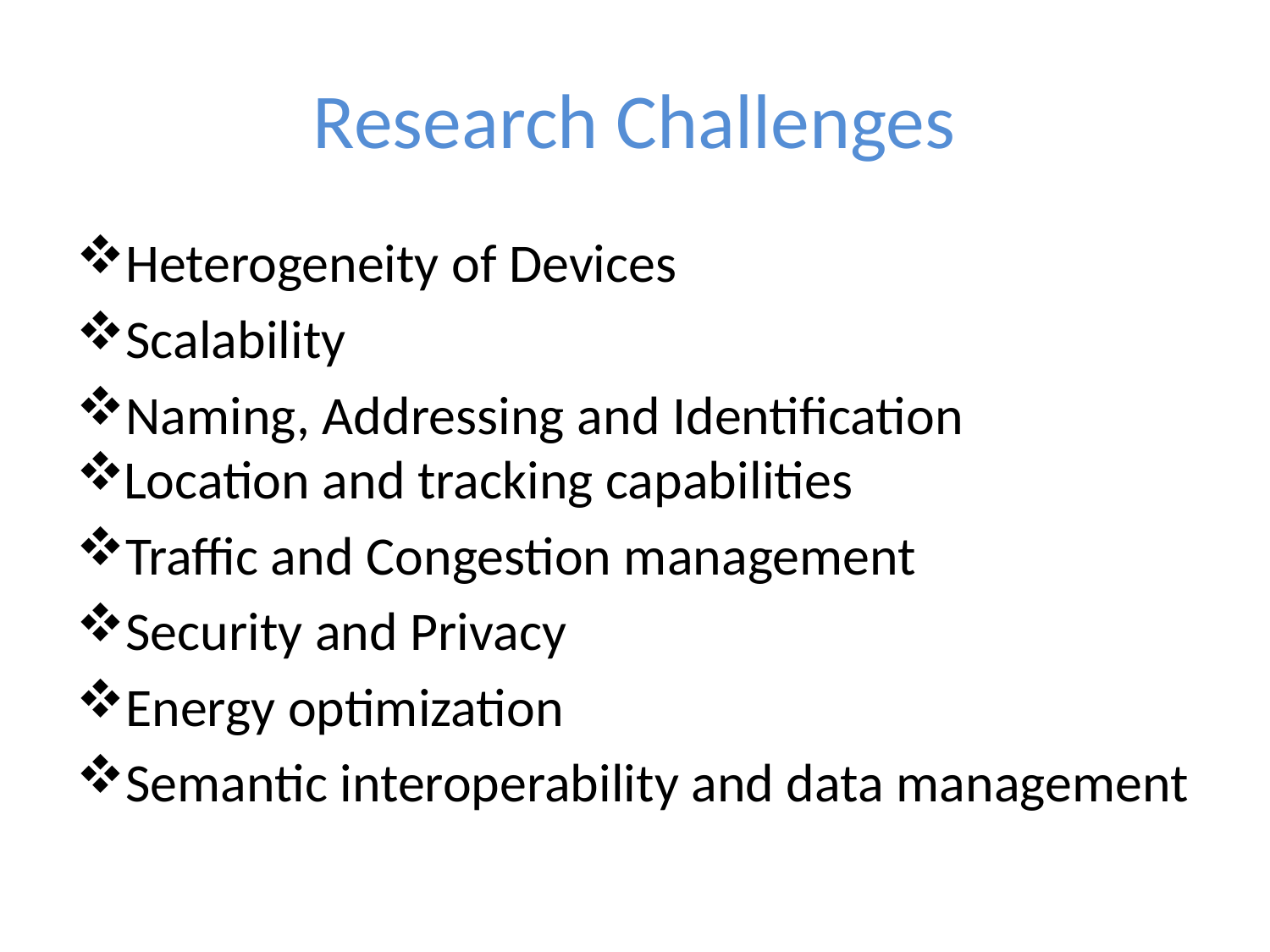

# Research Challenges
Heterogeneity of Devices
Scalability
Naming, Addressing and Identification
Location and tracking capabilities
Traffic and Congestion management
Security and Privacy
Energy optimization
Semantic interoperability and data management